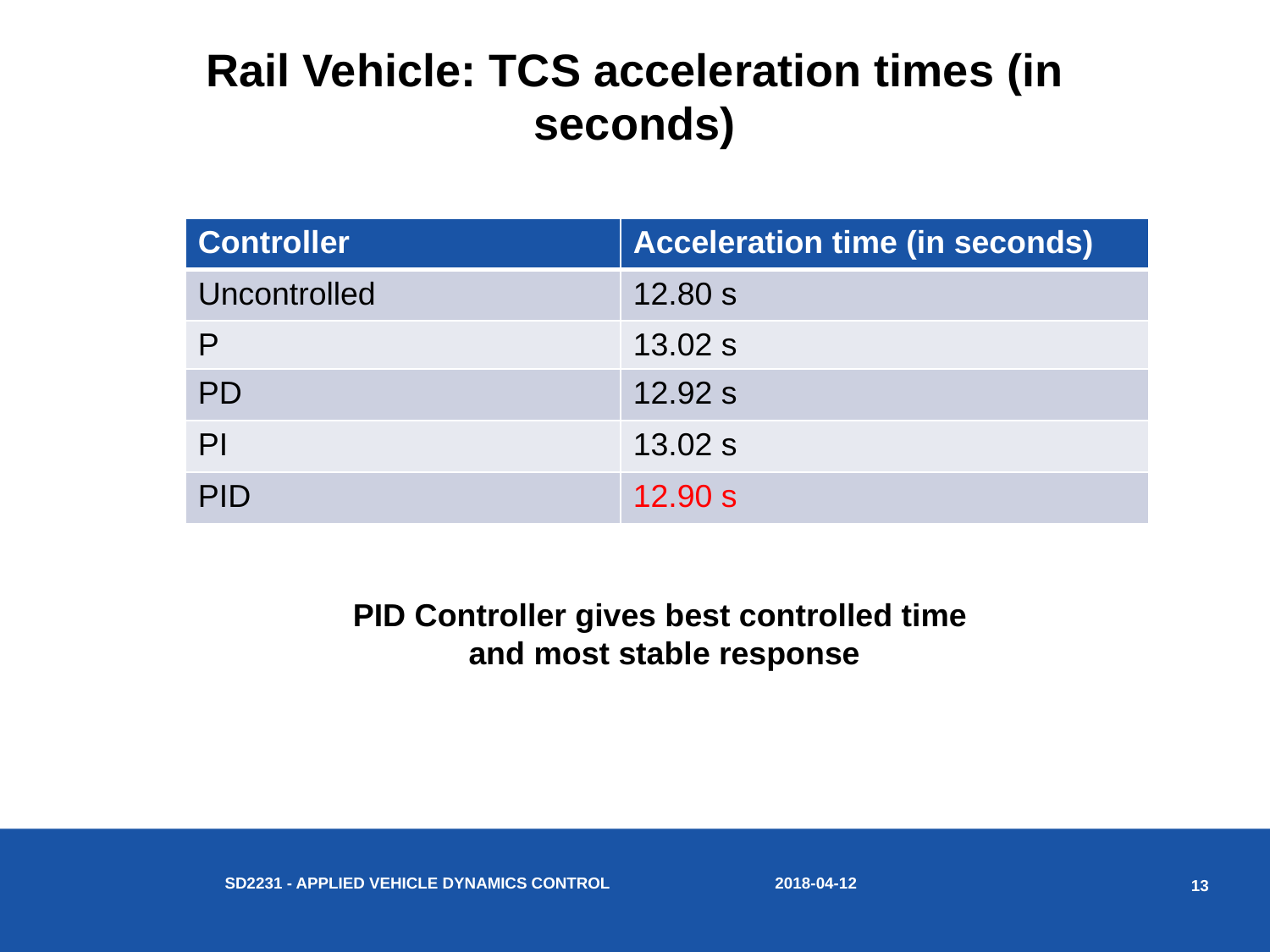

# Rail Vehicle: TCS acceleration times (in seconds)
| Controller | Acceleration time (in seconds) |
| --- | --- |
| Uncontrolled | 12.80 s |
| P | 13.02 s |
| PD | 12.92 s |
| PI | 13.02 s |
| PID | 12.90 s |
PID Controller gives best controlled time
and most stable response
2018-04-12
SD2231 - Applied vehicle dynamics control
13